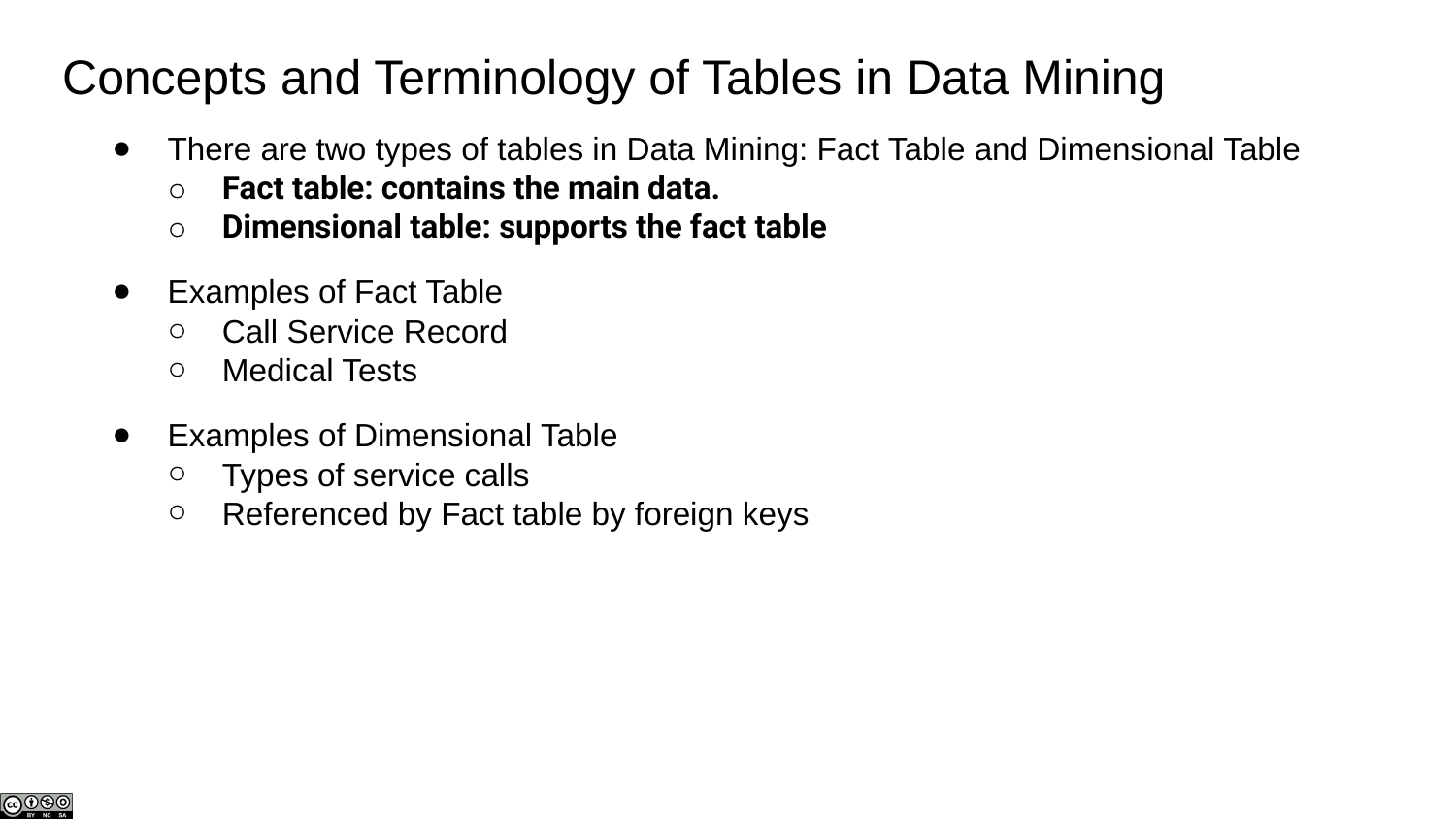

# Concepts and Terminology of Tables in Data Mining
There are two types of tables in Data Mining: Fact Table and Dimensional Table
Fact table: contains the main data.
Dimensional table: supports the fact table
Examples of Fact Table
Call Service Record
Medical Tests
Examples of Dimensional Table
Types of service calls
Referenced by Fact table by foreign keys